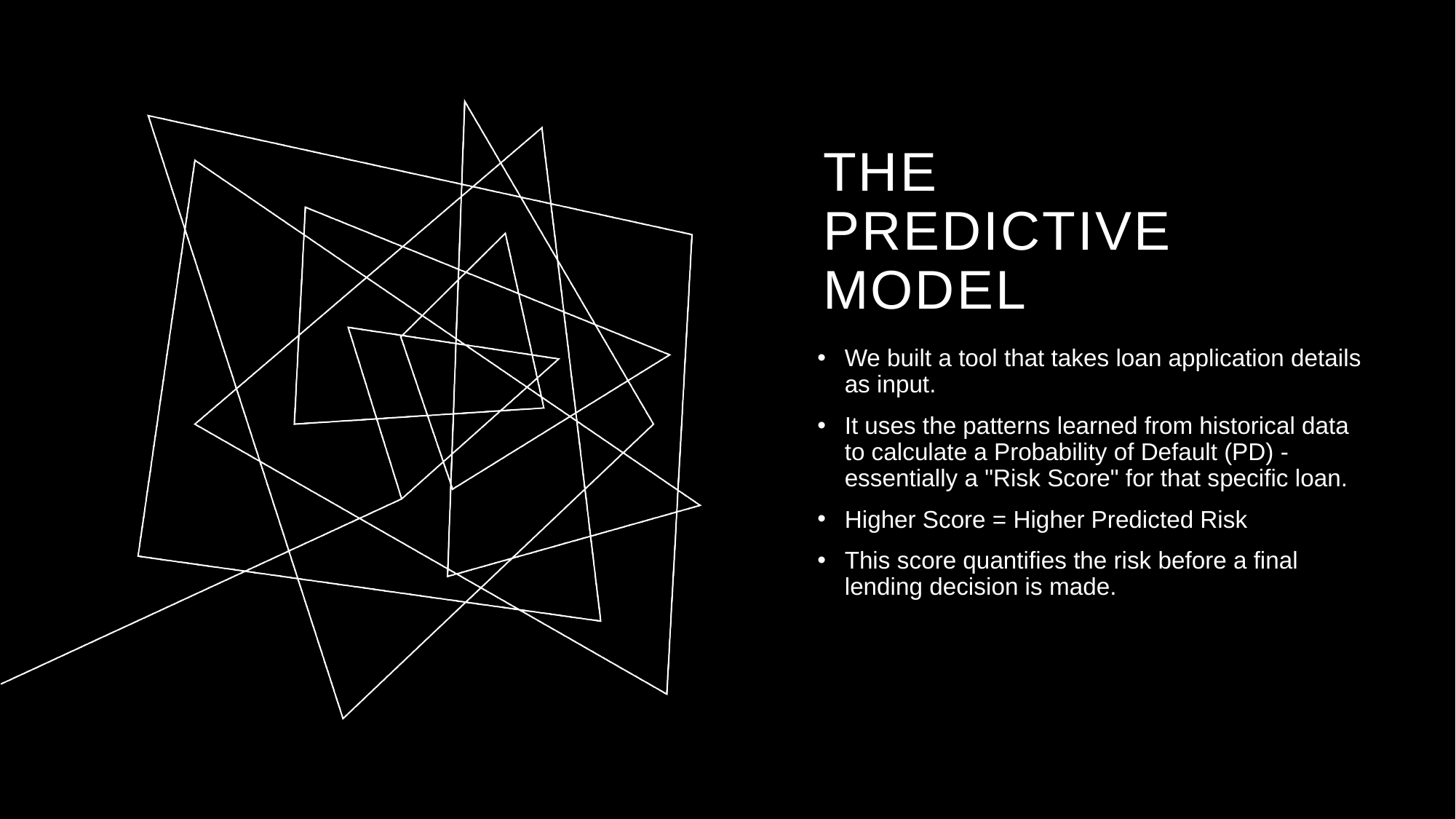

# The Predictive Model
We built a tool that takes loan application details as input.
It uses the patterns learned from historical data to calculate a Probability of Default (PD) - essentially a "Risk Score" for that specific loan.
Higher Score = Higher Predicted Risk
This score quantifies the risk before a final lending decision is made.